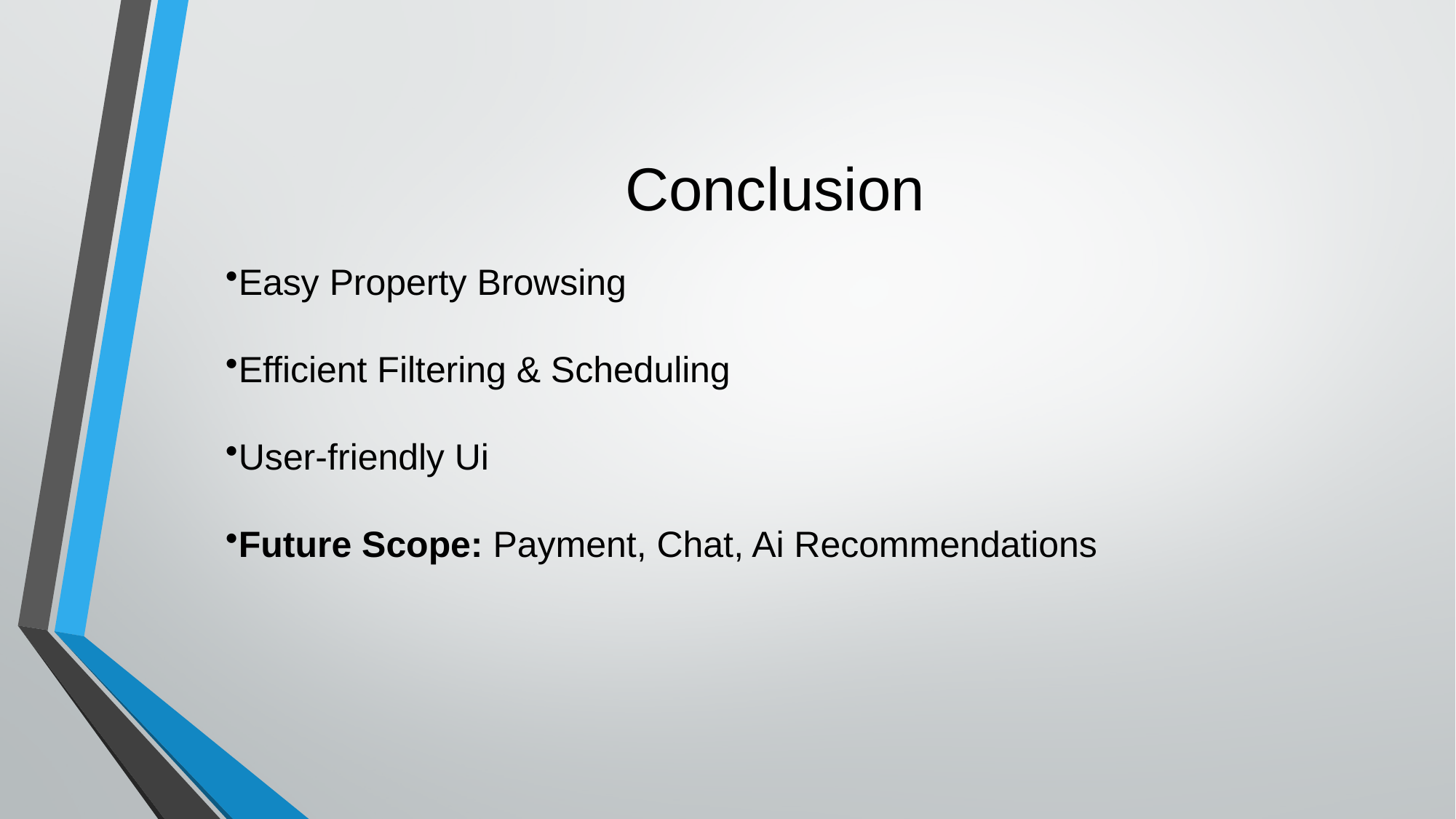

# Conclusion
Easy Property Browsing

Efficient Filtering & Scheduling

User-friendly Ui

Future Scope: Payment, Chat, Ai Recommendations